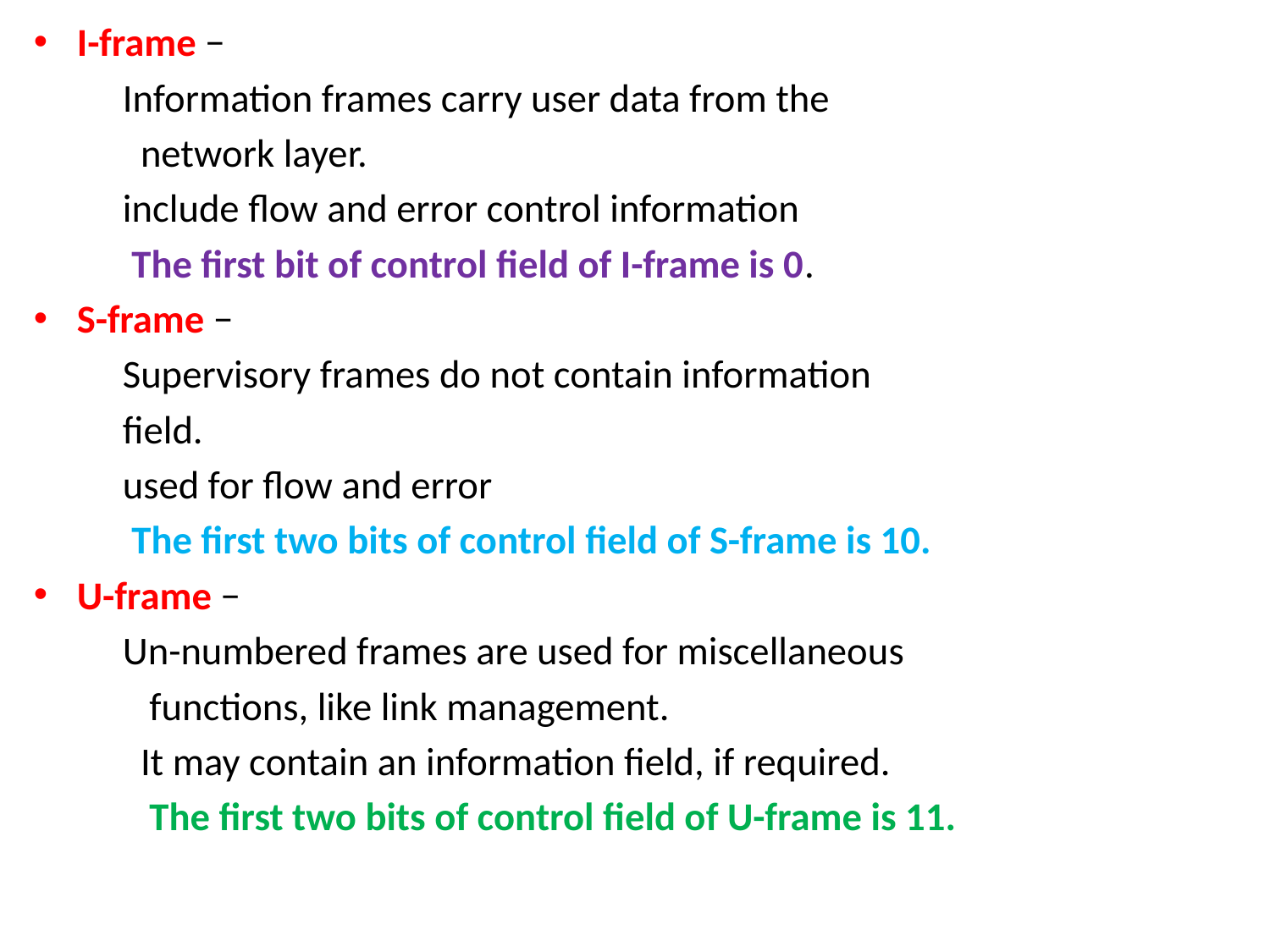

I-frame −
	Information frames carry user data from the
            network layer.
	include flow and error control information
           The first bit of control field of I-frame is 0.
S-frame −
	Supervisory frames do not contain information
          field.
	used for flow and error
           The first two bits of control field of S-frame is 10.
U-frame −
	Un-numbered frames are used for miscellaneous
             functions, like link management.
            It may contain an information field, if required.
             The first two bits of control field of U-frame is 11.